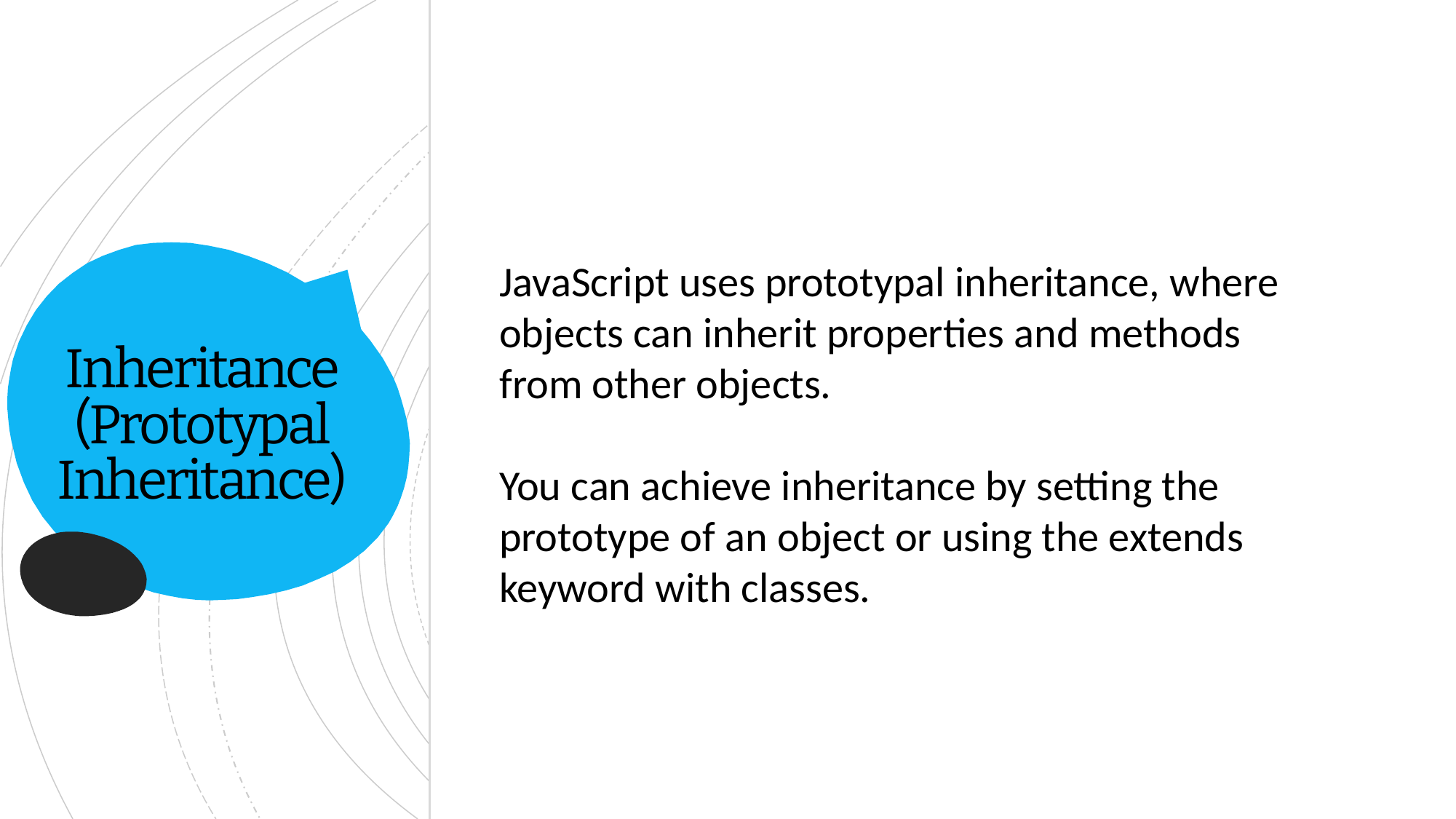

JavaScript uses prototypal inheritance, where objects can inherit properties and methods from other objects.

You can achieve inheritance by setting the prototype of an object or using the extends keyword with classes.
# Inheritance (Prototypal Inheritance)